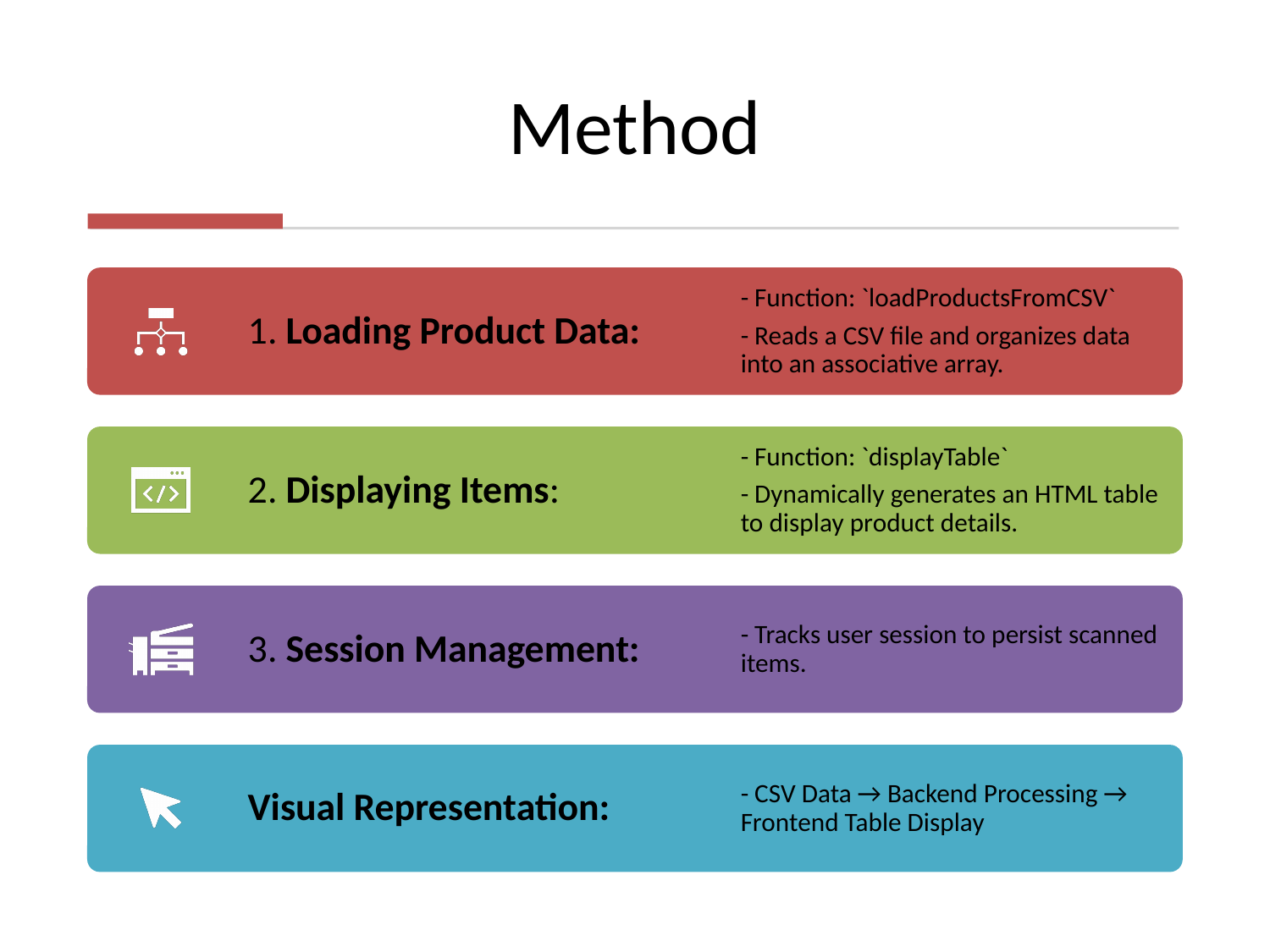

# Method

1. Loading Product Data:
- Function: `loadProductsFromCSV`
- Reads a CSV file and organizes data into an associative array.
2. Displaying Items:
- Function: `displayTable`
- Dynamically generates an HTML table to display product details.
3. Session Management:
- Tracks user session to persist scanned items.
Visual Representation:
- CSV Data → Backend Processing → Frontend Table Display